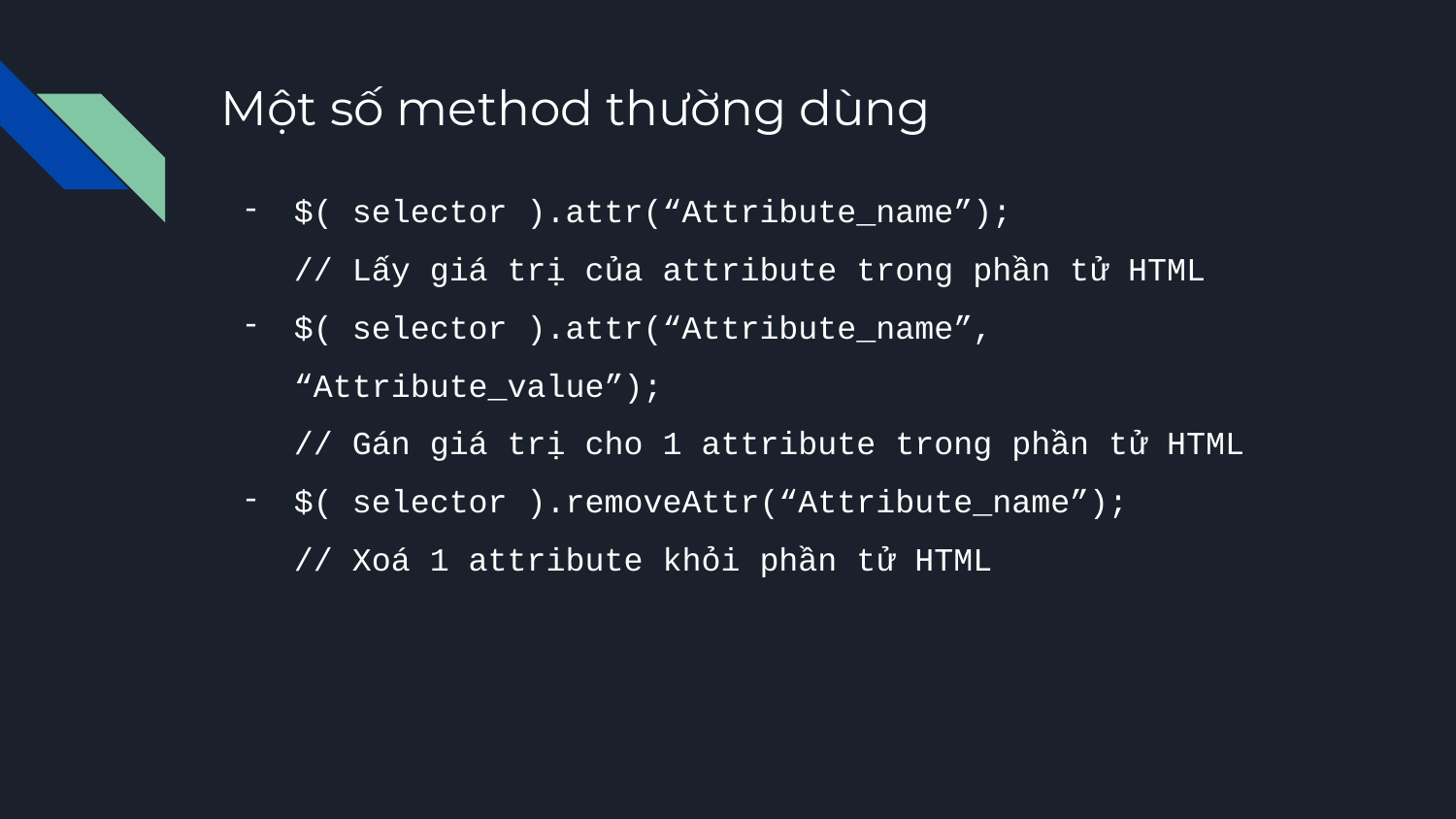

# Một số method thường dùng
$( selector ).attr(“Attribute_name”);
// Lấy giá trị của attribute trong phần tử HTML
$( selector ).attr(“Attribute_name”, “Attribute_value”);
// Gán giá trị cho 1 attribute trong phần tử HTML
$( selector ).removeAttr(“Attribute_name”);
// Xoá 1 attribute khỏi phần tử HTML